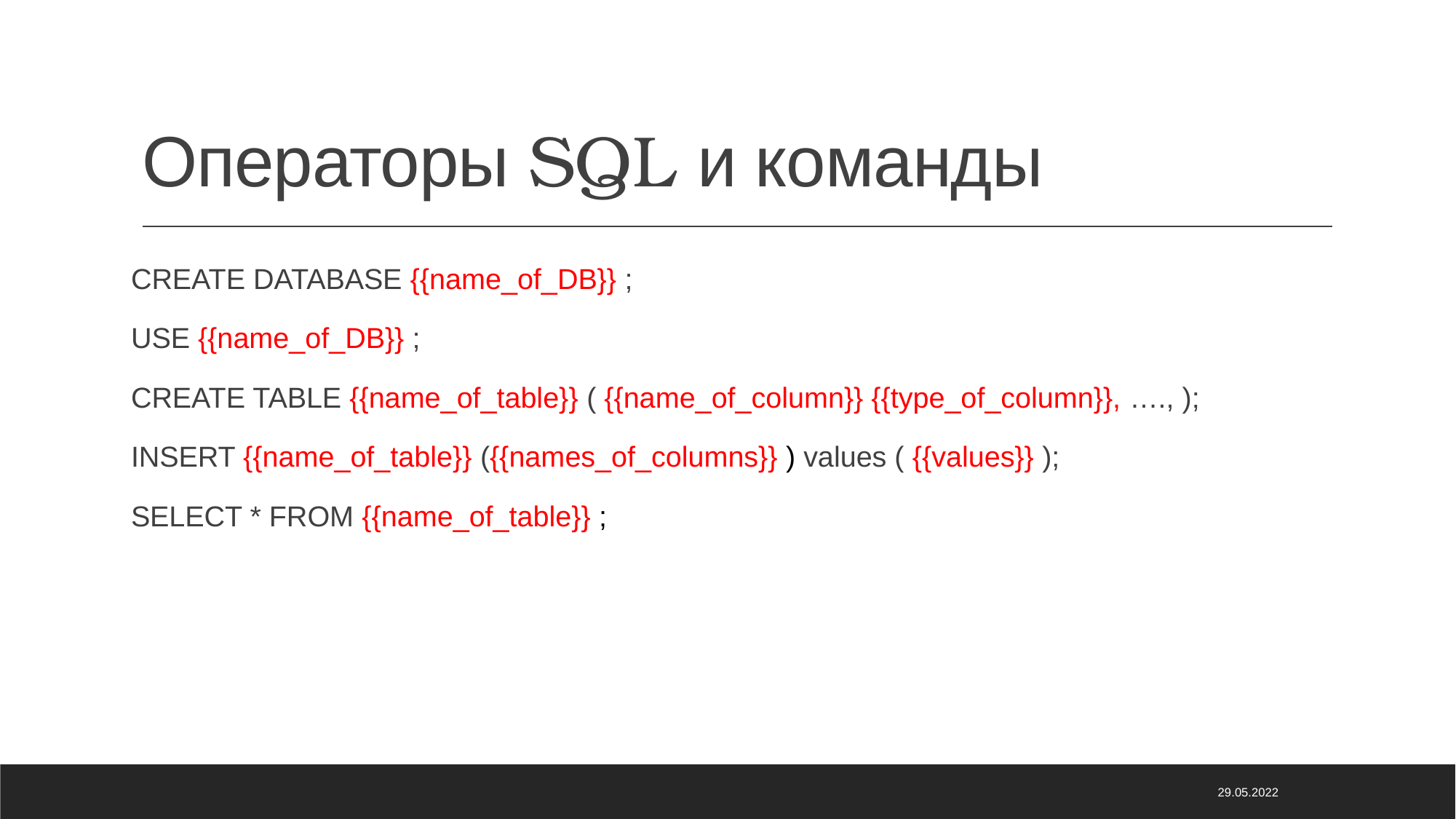

# Операторы SQL и команды
CREATE DATABASE {{name_of_DB}} ;
USE {{name_of_DB}} ;
CREATE TABLE {{name_of_table}} ( {{name_of_column}} {{type_of_column}}, …., );
INSERT {{name_of_table}} ({{names_of_columns}} ) values ( {{values}} );
SELECT * FROM {{name_of_table}} ;
29.05.2022